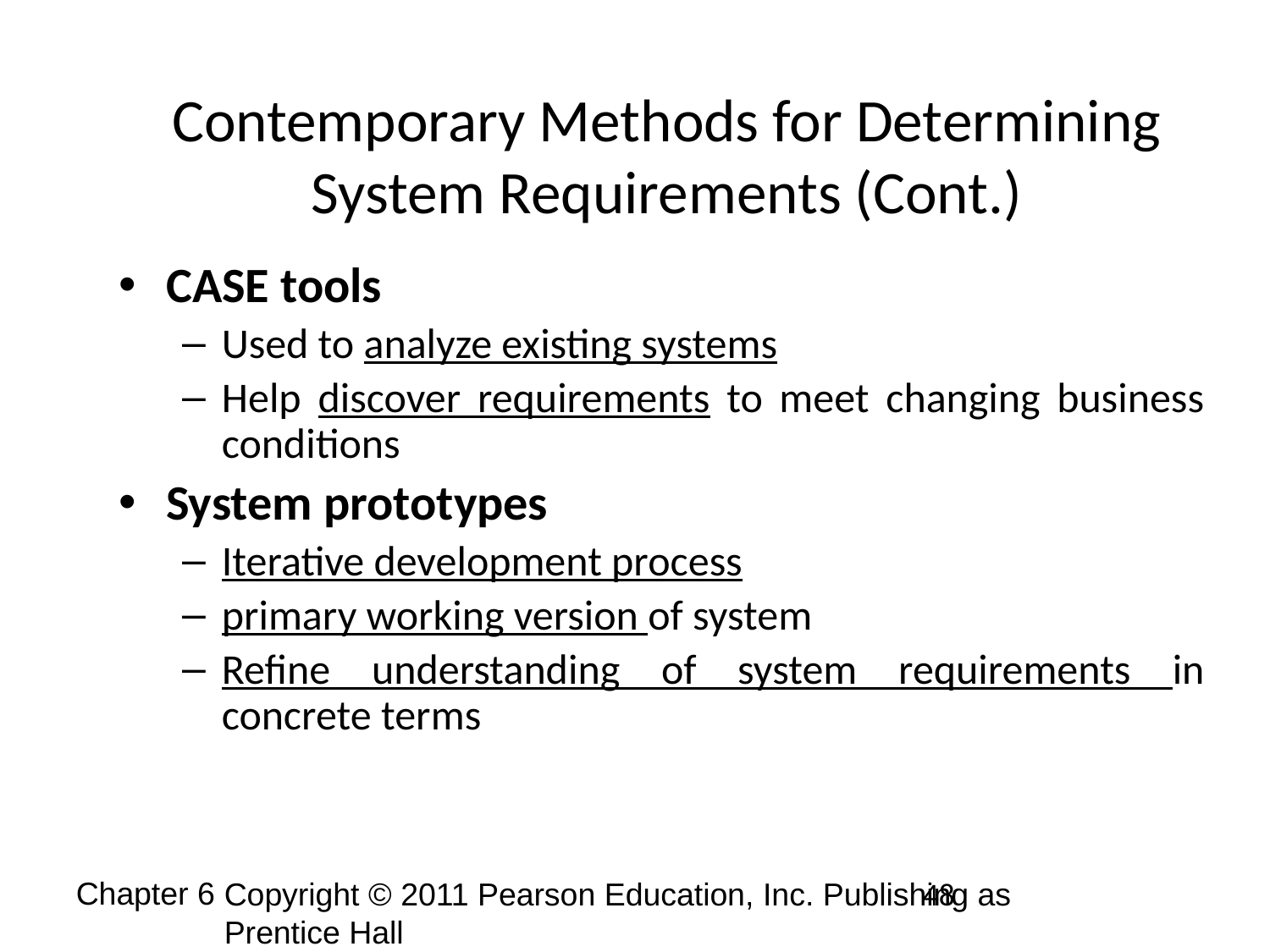

# Contemporary Methods for Determining System Requirements (Cont.)
CASE tools
Used to analyze existing systems
Help discover requirements to meet changing business conditions
System prototypes
Iterative development process
primary working version of system
Refine understanding of system requirements in concrete terms

Chapter 6
Copyright © 2011 Pearson Education, Inc. Publishing as Prentice Hall
48